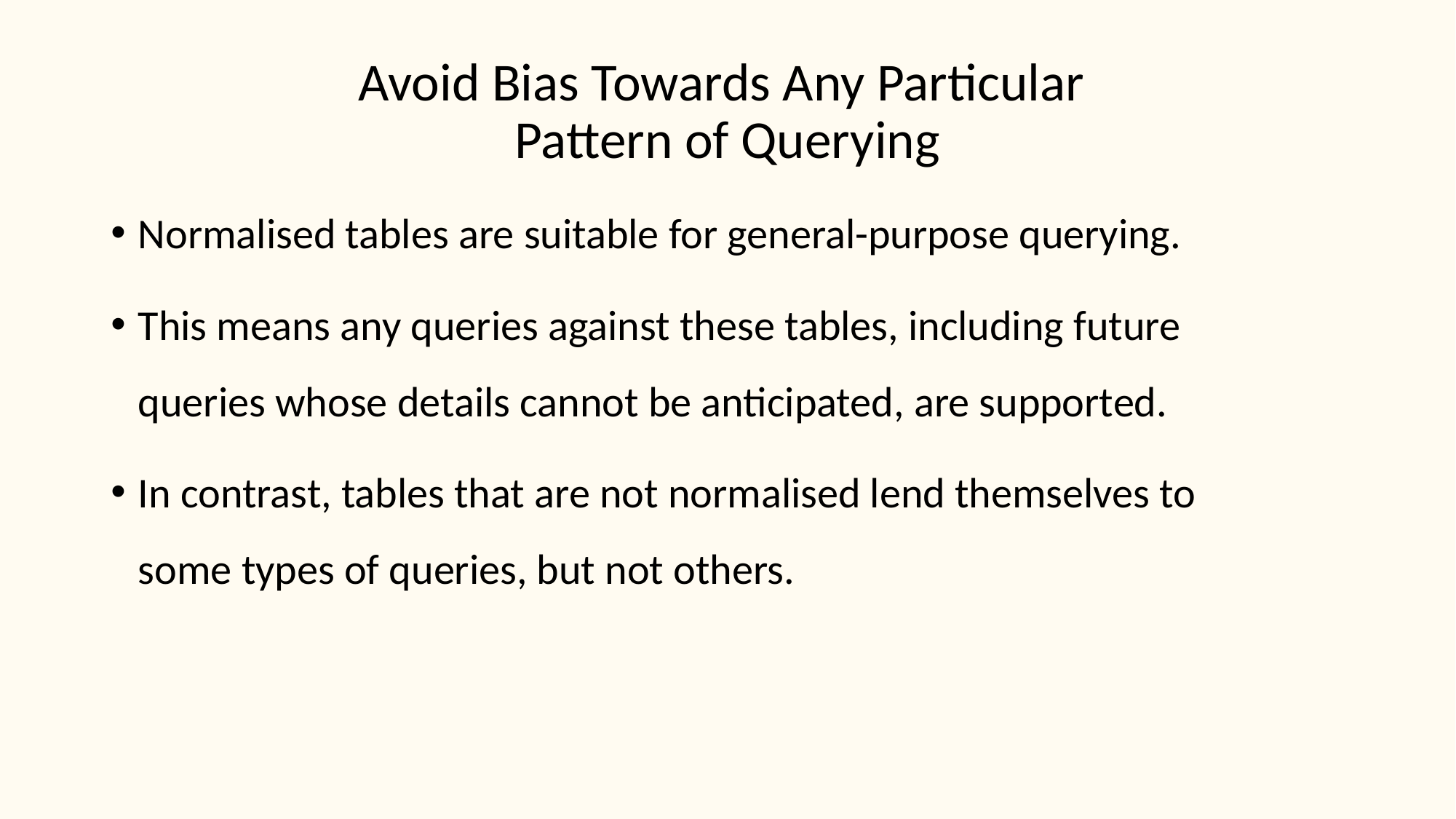

# Avoid Bias Towards Any Particular Pattern of Querying
Normalised tables are suitable for general-purpose querying.
This means any queries against these tables, including future
queries whose details cannot be anticipated, are supported.
In contrast, tables that are not normalised lend themselves to
some types of queries, but not others.